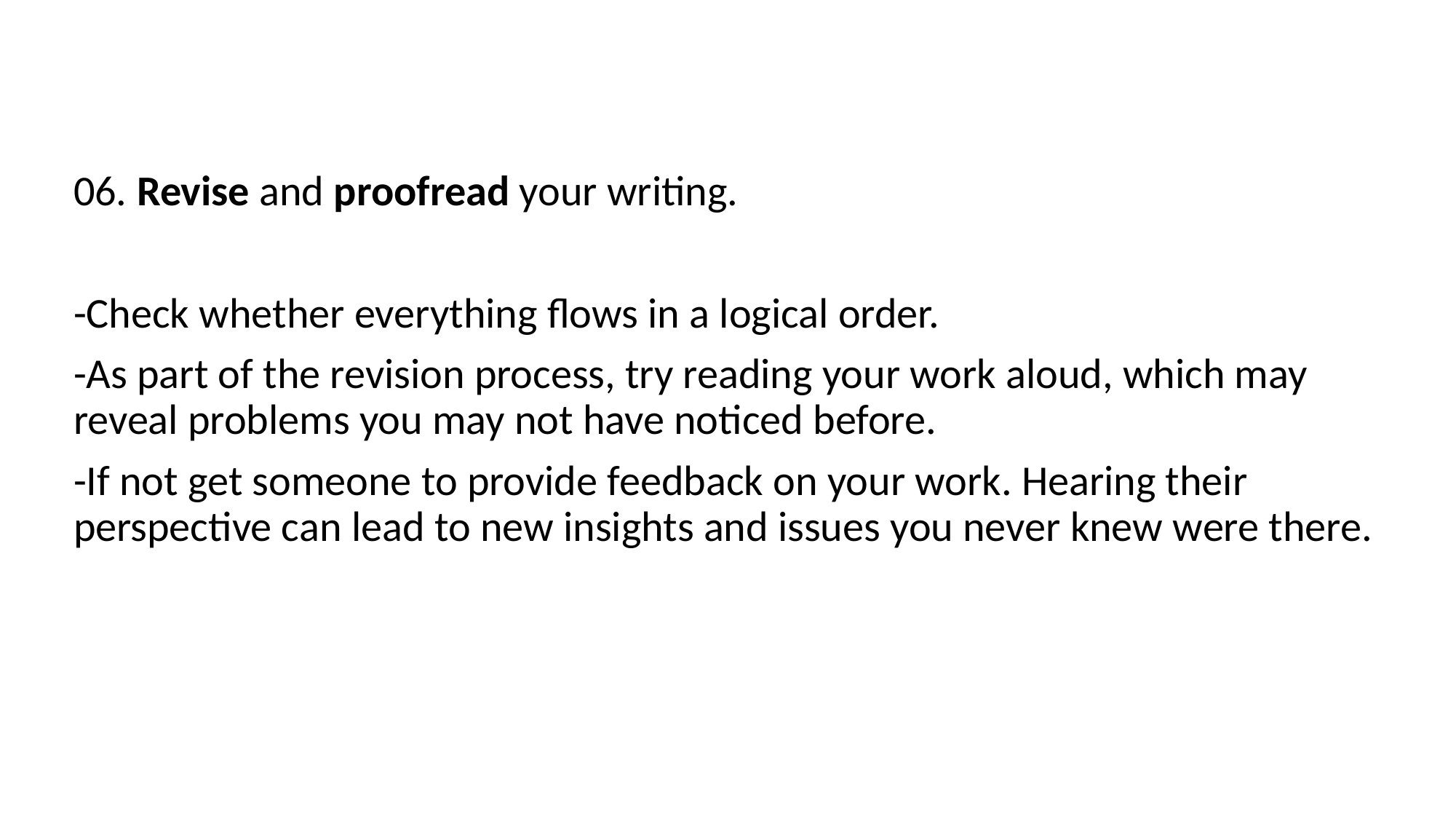

06. Revise and proofread your writing.

-Check whether everything flows in a logical order.
-As part of the revision process, try reading your work aloud, which may reveal problems you may not have noticed before.
-If not get someone to provide feedback on your work. Hearing their perspective can lead to new insights and issues you never knew were there.